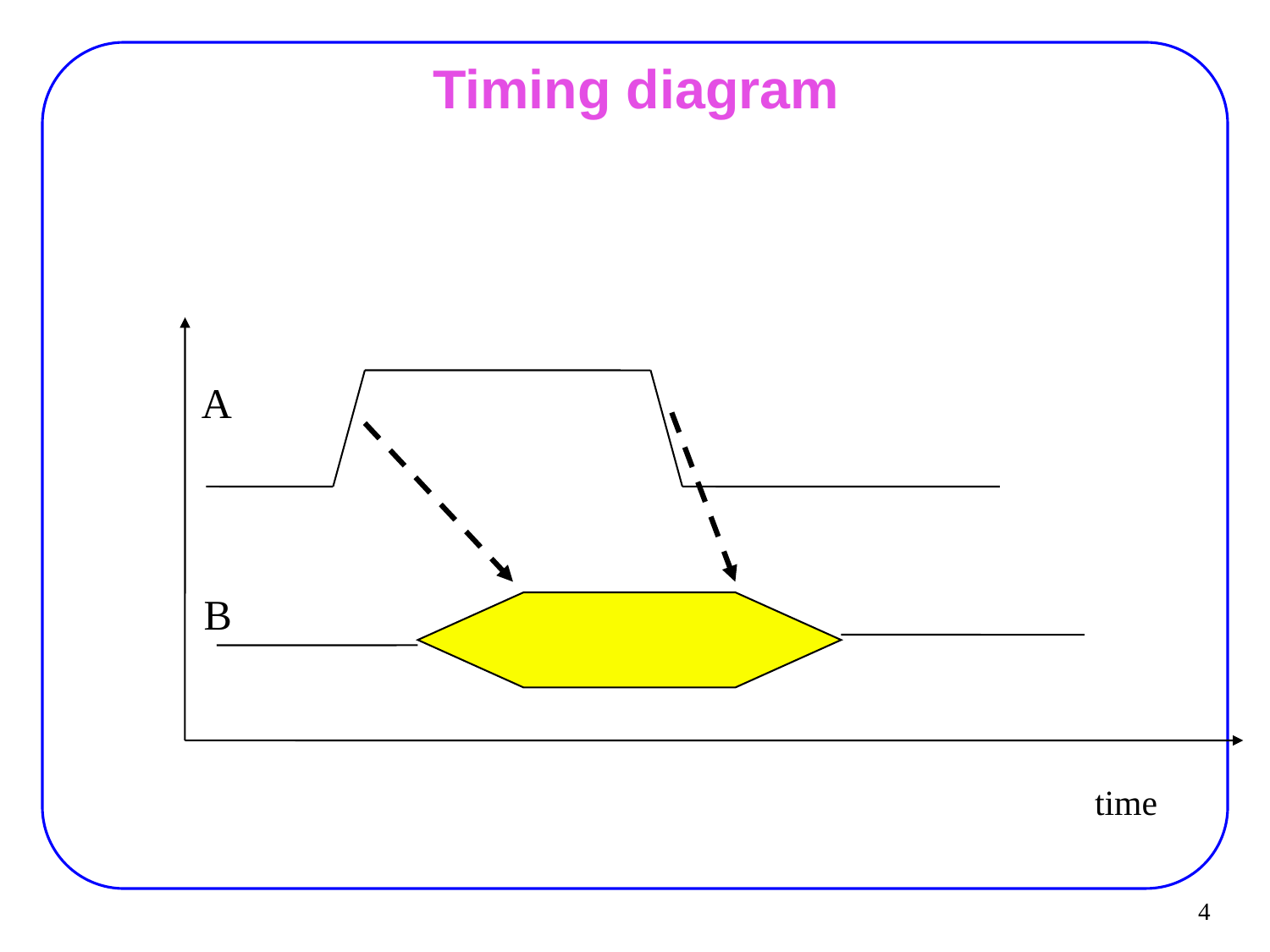

مرتضي صاحب الزماني
4
# Timing diagram

A

B

time